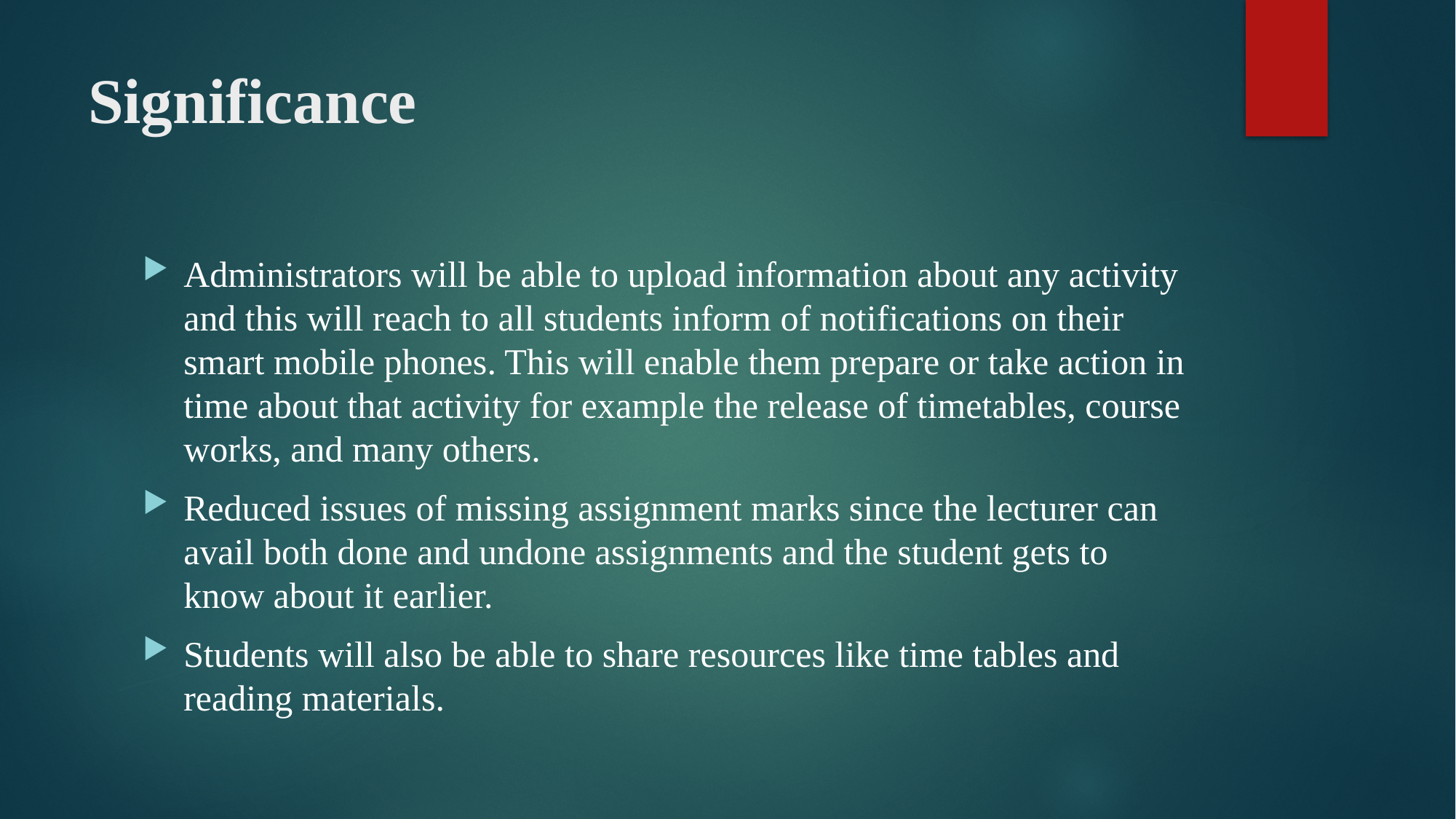

# Significance
Administrators will be able to upload information about any activity and this will reach to all students inform of notifications on their smart mobile phones. This will enable them prepare or take action in time about that activity for example the release of timetables, course works, and many others.
Reduced issues of missing assignment marks since the lecturer can avail both done and undone assignments and the student gets to know about it earlier.
Students will also be able to share resources like time tables and reading materials.